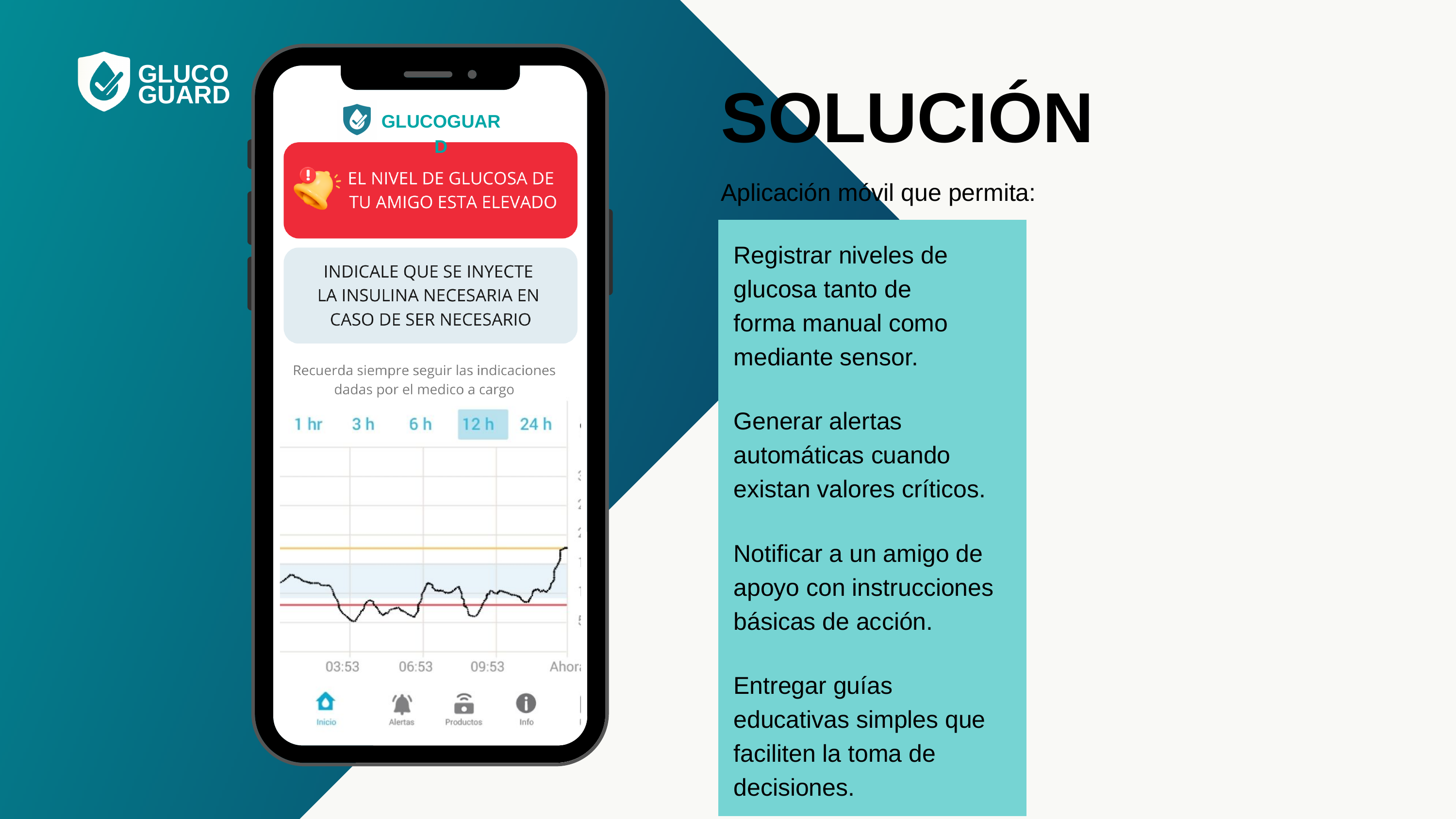

GLUCOGUARD
GLUCO
GUARD
SOLUCIÓN
Aplicación móvil que permita:
| Registrar niveles de glucosa tanto de forma manual como mediante sensor. |
| --- |
| Generar alertas automáticas cuando existan valores críticos. |
| Notificar a un amigo de apoyo con instrucciones básicas de acción. |
| Entregar guías educativas simples que faciliten la toma de decisiones. |